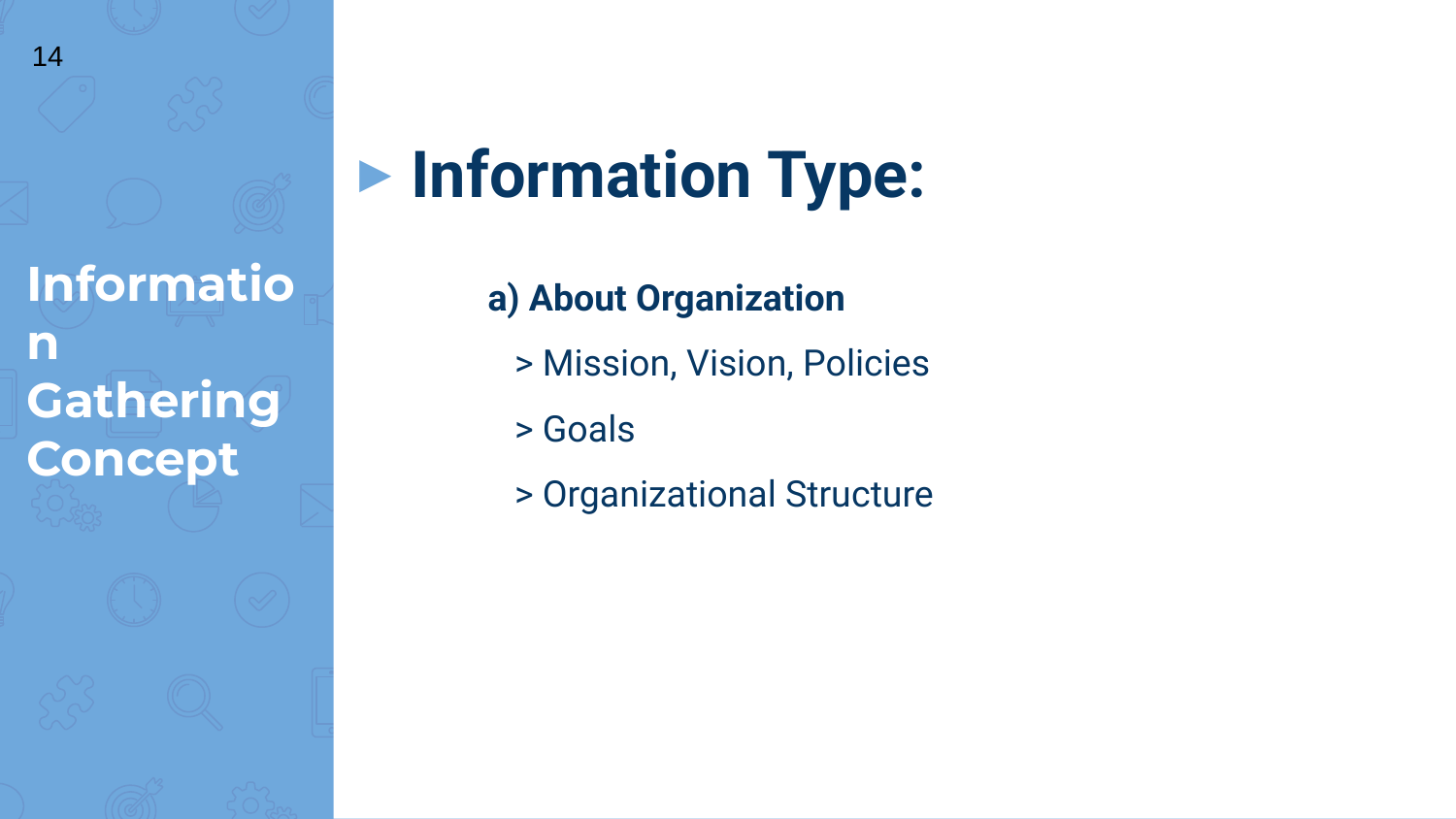

14
Information Type:

Information Gathering Concept
a) About Organization
   > Mission, Vision, Policies
   > Goals
   > Organizational Structure